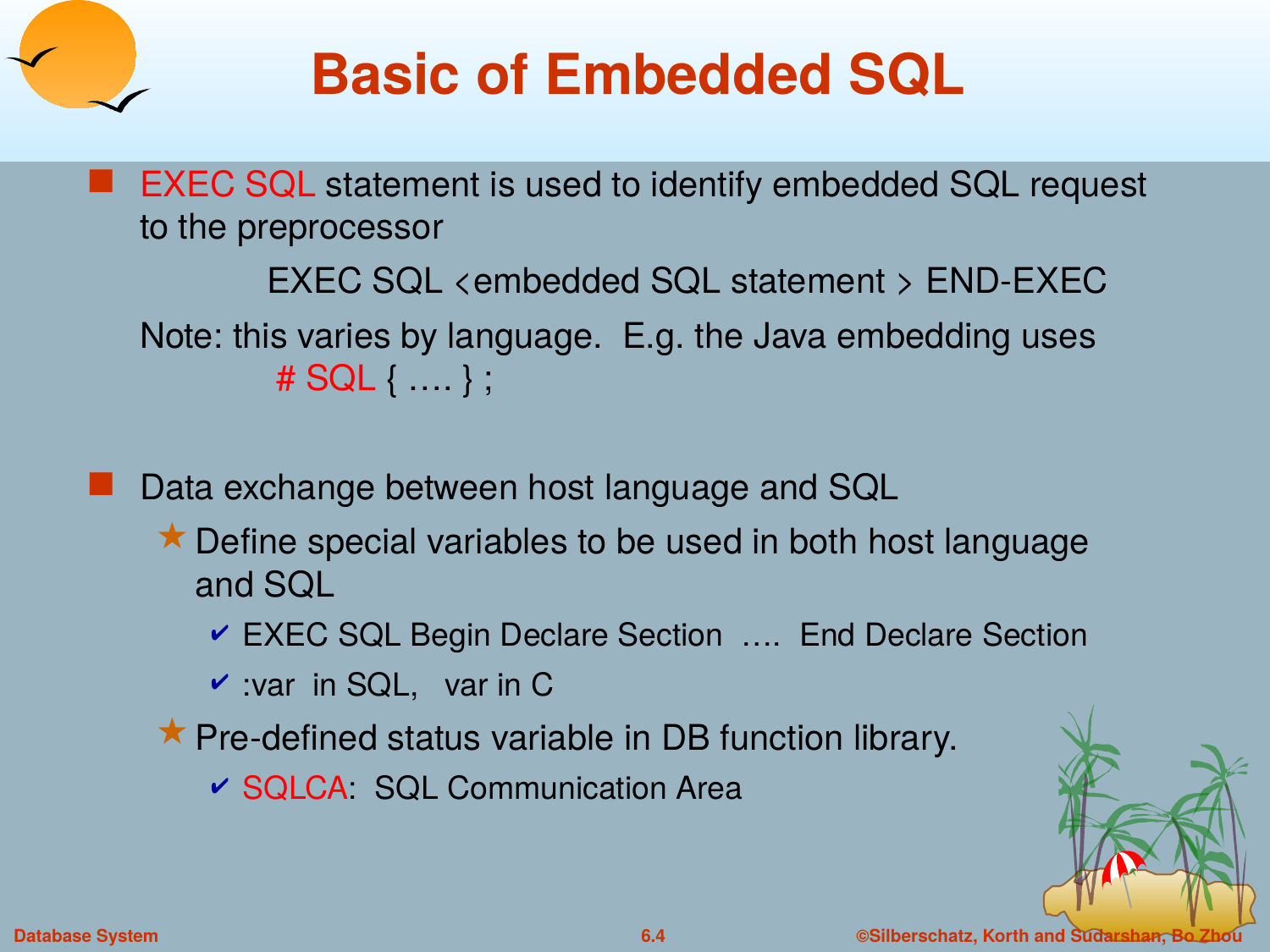

# Basic of Embedded SQL
EXEC SQL statement is used to identify embedded SQL request to the preprocessor
		EXEC SQL <embedded SQL statement > END-EXEC
	Note: this varies by language.  E.g. the Java embedding uses
	 # SQL { …. } ;

Data exchange between host language and SQL
Define special variables to be used in both host language and SQL
EXEC SQL Begin Declare Section  ….  End Declare Section
:var  in SQL,   var in C
Pre-defined status variable in DB function library.
SQLCA:  SQL Communication Area